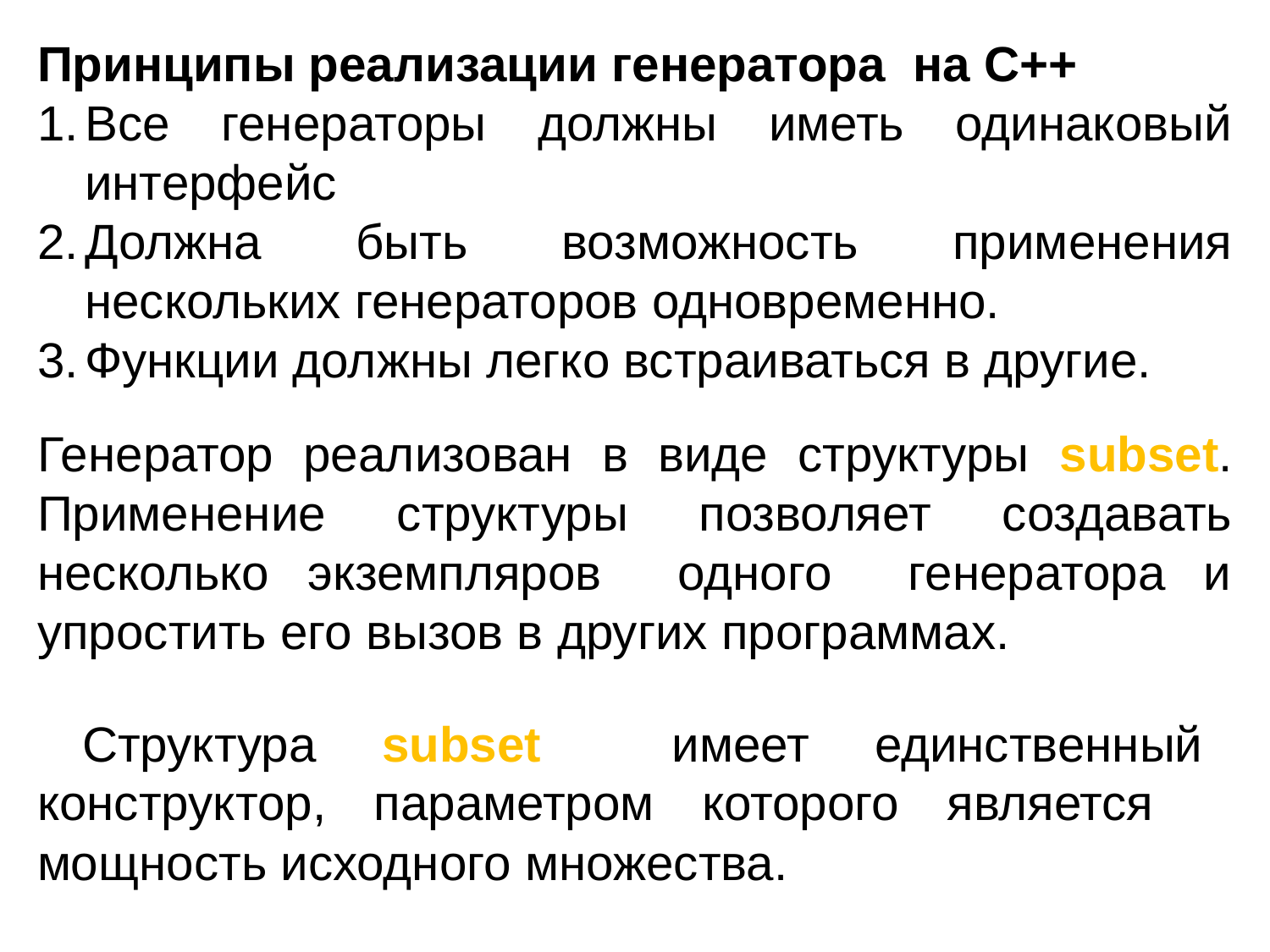

Принципы реализации генератора  на С++
Все генераторы должны иметь одинаковый интерфейс
Должна быть возможность применения нескольких генераторов одновременно.
Функции должны легко встраиваться в другие.
Генератор реализован в виде структуры subset. Применение структуры позволяет создавать несколько экземпляров  одного  генератора и упростить его вызов в других программах.
Структура subset  имеет единственный конструктор, параметром которого является  мощность исходного множества.